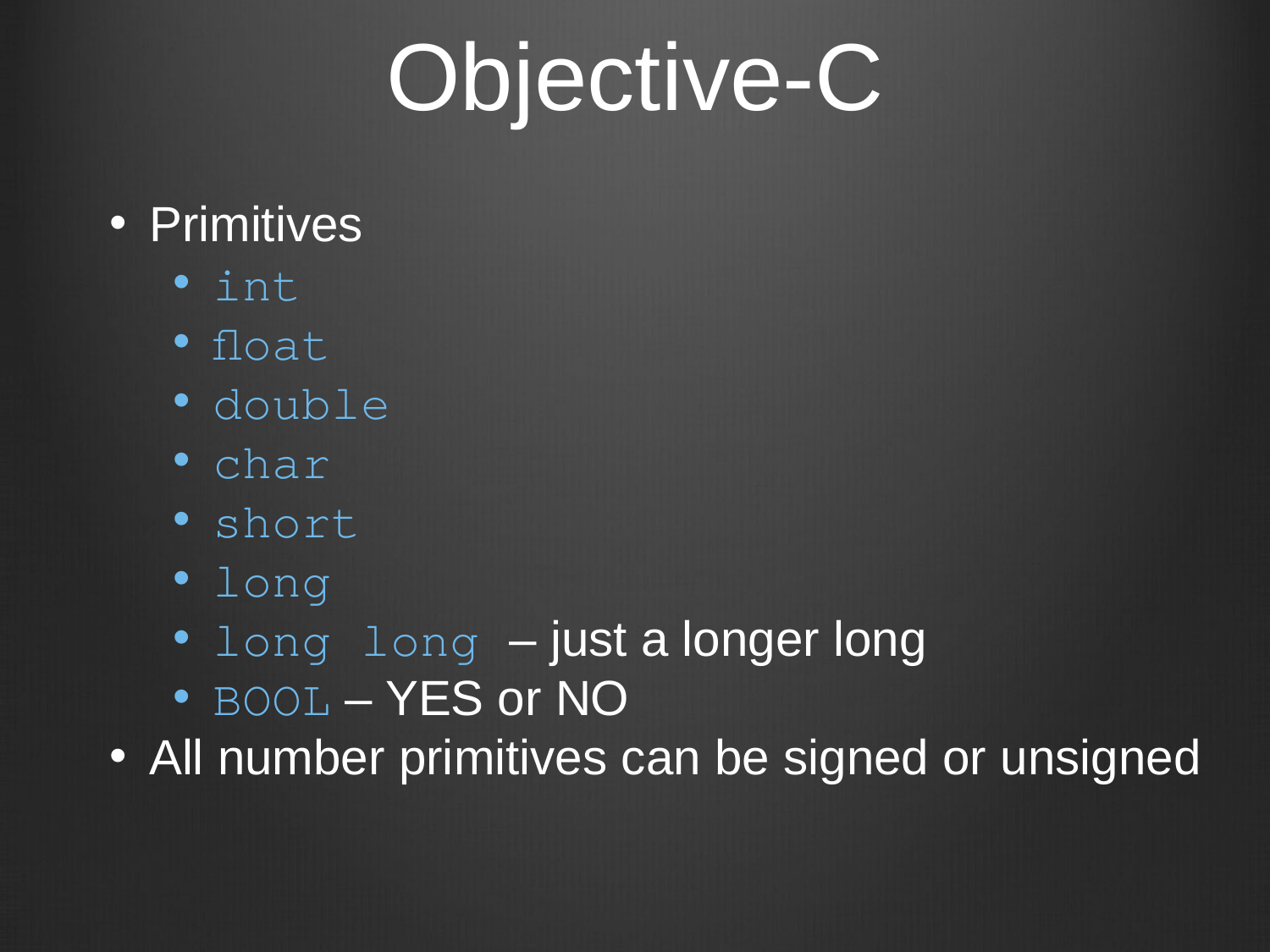

# Objective-C
Primitives
int
float
double
char
short
long
long long – just a longer long
BOOL – YES or NO
All number primitives can be signed or unsigned